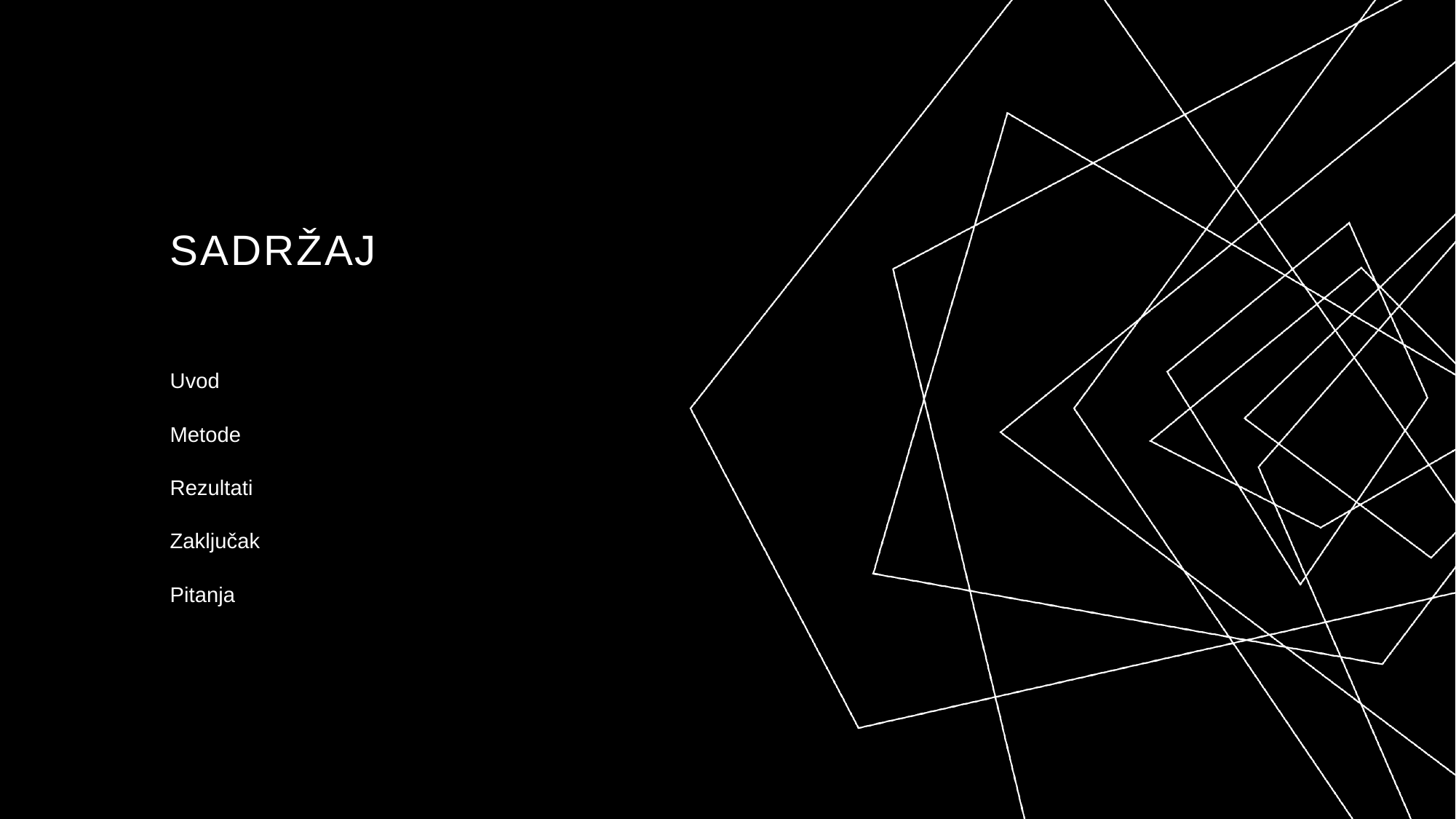

# Sadržaj
Uvod
Metode
Rezultati
Zaključak
Pitanja